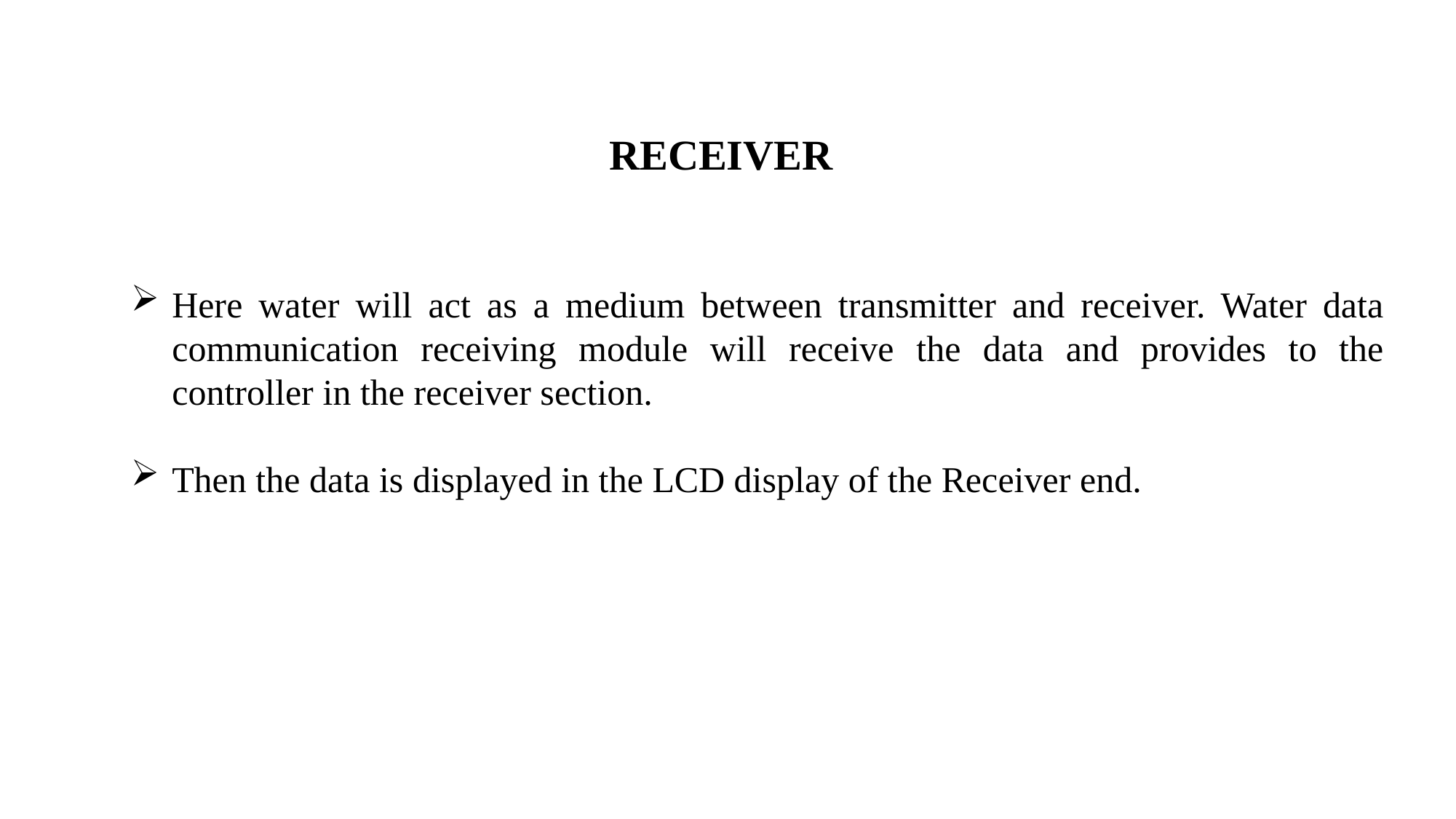

RECEIVER
Here water will act as a medium between transmitter and receiver. Water data communication receiving module will receive the data and provides to the controller in the receiver section.

Then the data is displayed in the LCD display of the Receiver end.